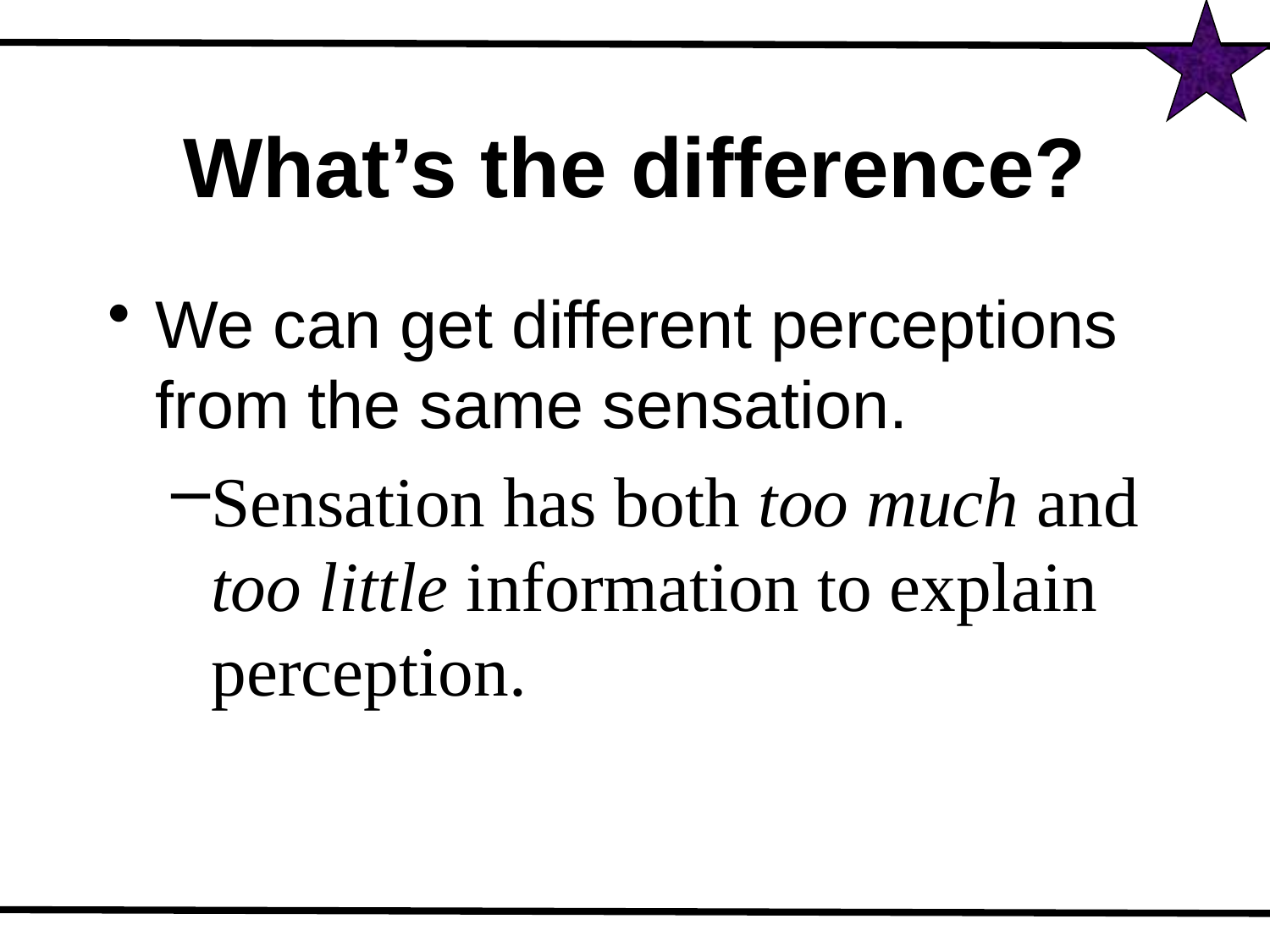

# What’s the difference?
We can get different perceptions from the same sensation.
Sensation has both too much and too little information to explain perception.